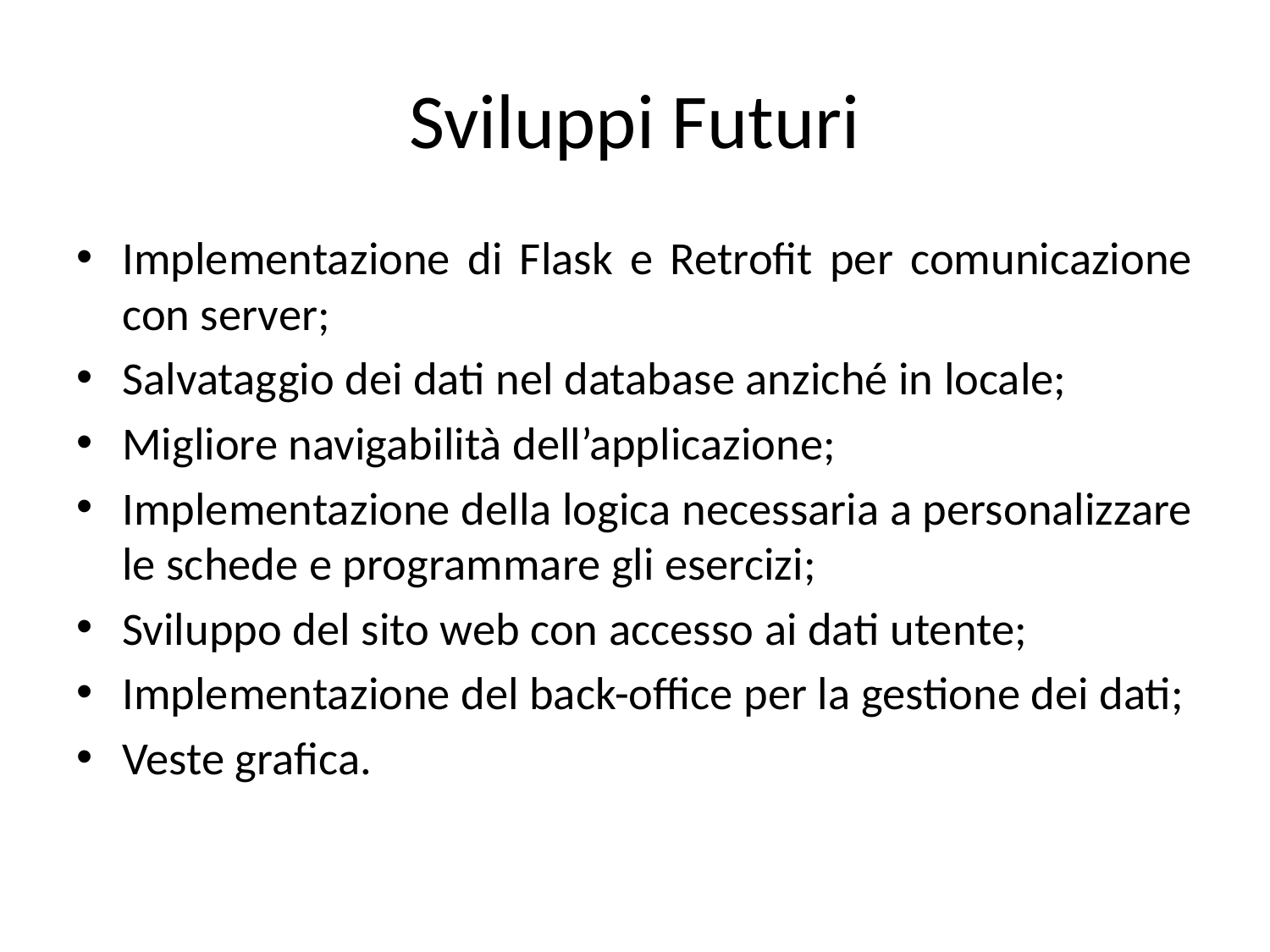

# Sviluppi Futuri
Implementazione di Flask e Retrofit per comunicazione con server;
Salvataggio dei dati nel database anziché in locale;
Migliore navigabilità dell’applicazione;
Implementazione della logica necessaria a personalizzare le schede e programmare gli esercizi;
Sviluppo del sito web con accesso ai dati utente;
Implementazione del back-office per la gestione dei dati;
Veste grafica.